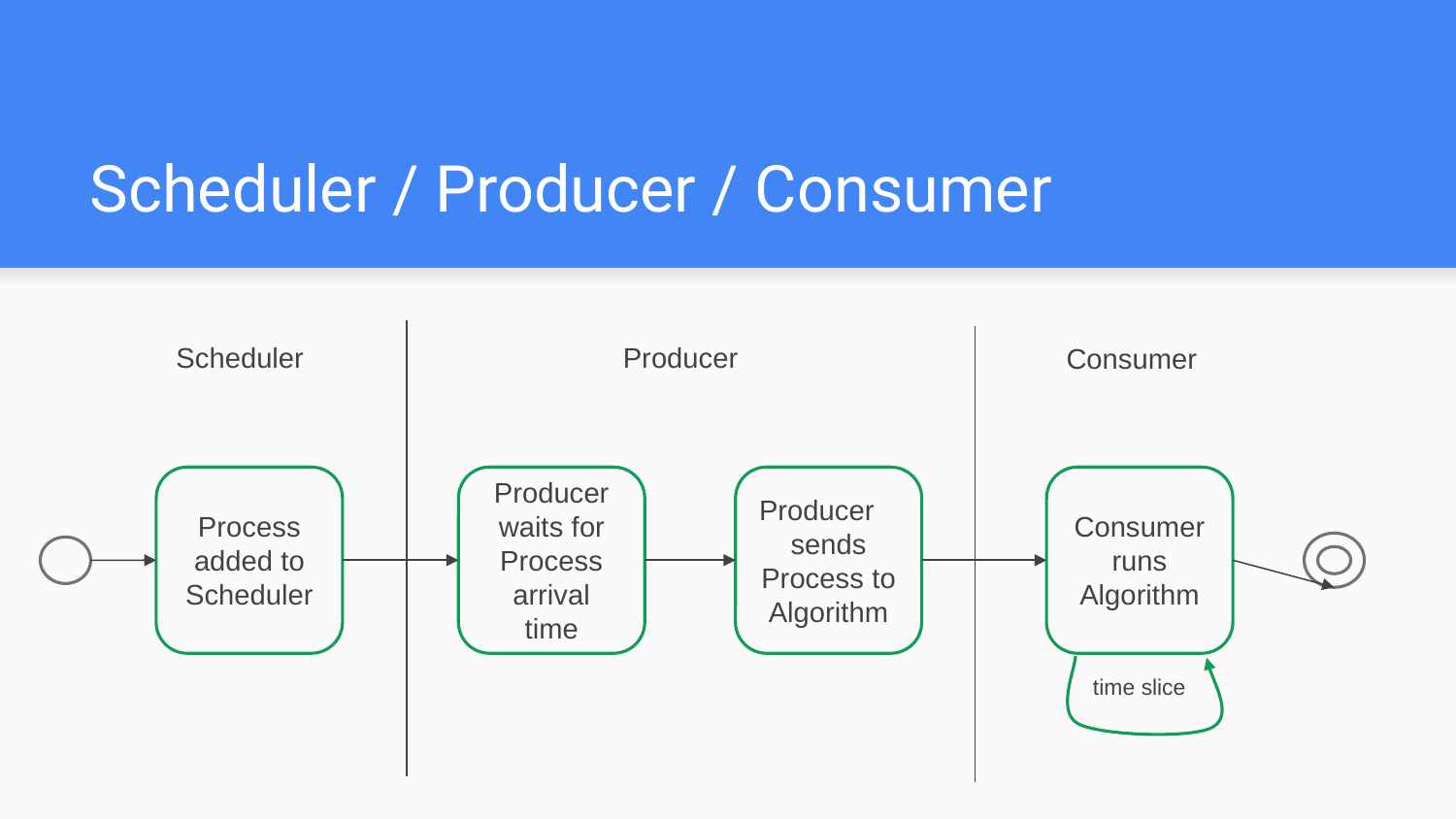

# Scheduler / Producer / Consumer
Producer
Scheduler
Consumer
Producer
sends Process to Algorithm
Process added to Scheduler
Producer waits for Process arrival time
Consumer runs Algorithm

time slice